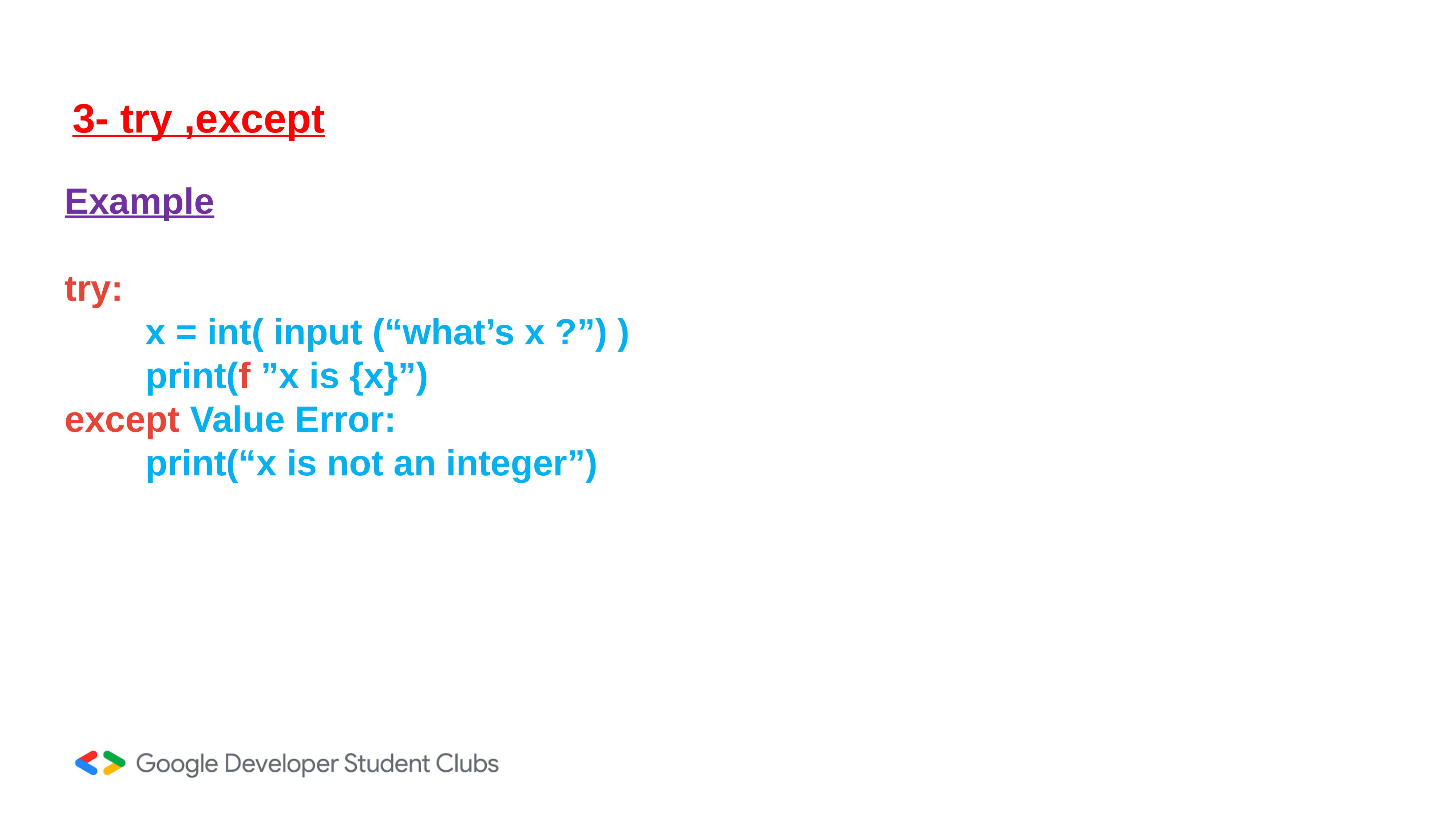

# 3- try ,except
Example

try:
        x = int( input (“what’s x ?”) )
        print(f ”x is {x}”)
except Value Error:
        print(“x is not an integer”)